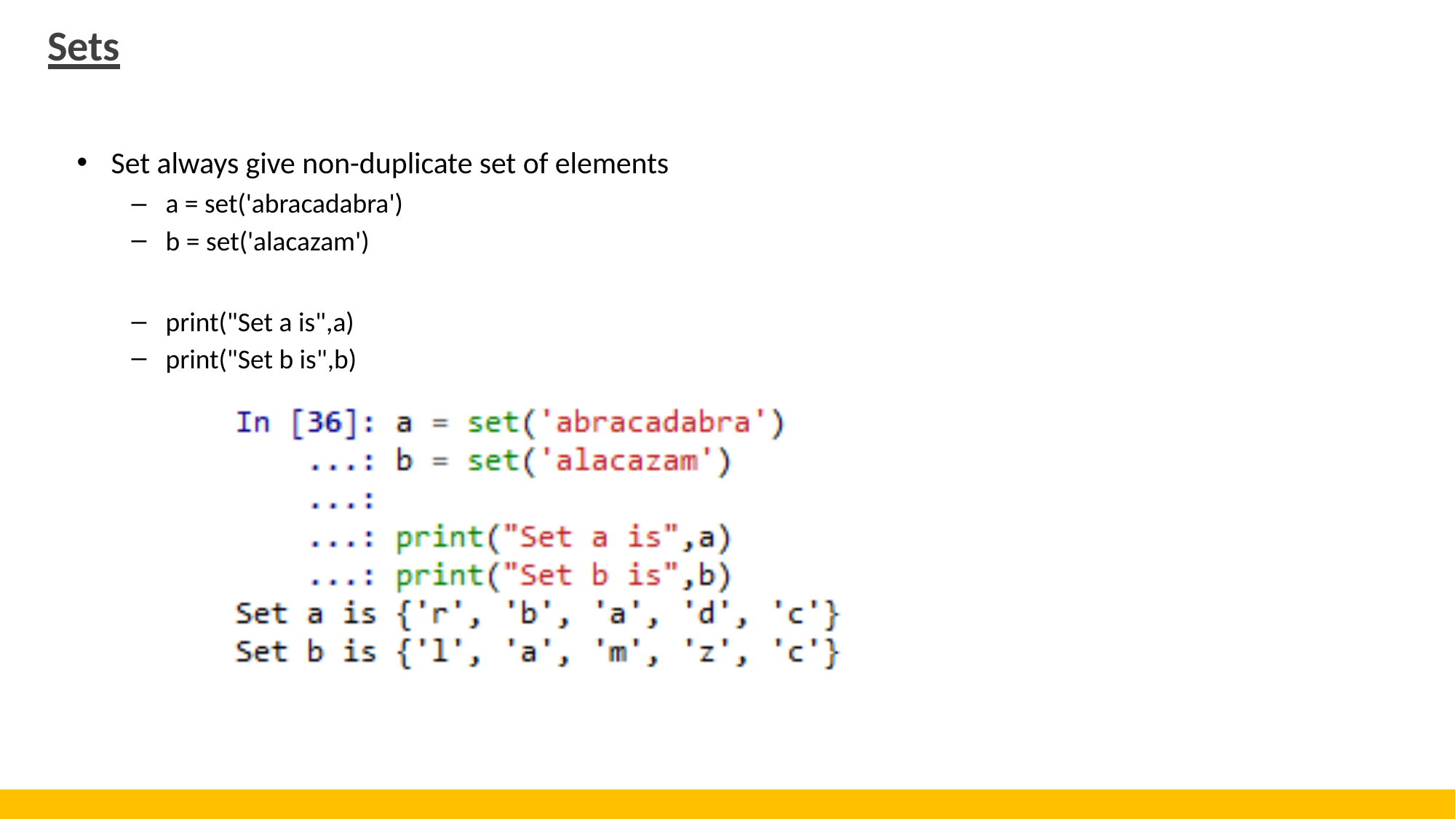

Sets
•
Set always give non-duplicate set of elements
–
–
a = set('abracadabra')
b = set('alacazam')
–
–
print("Set a is",a)
print("Set b is",b)